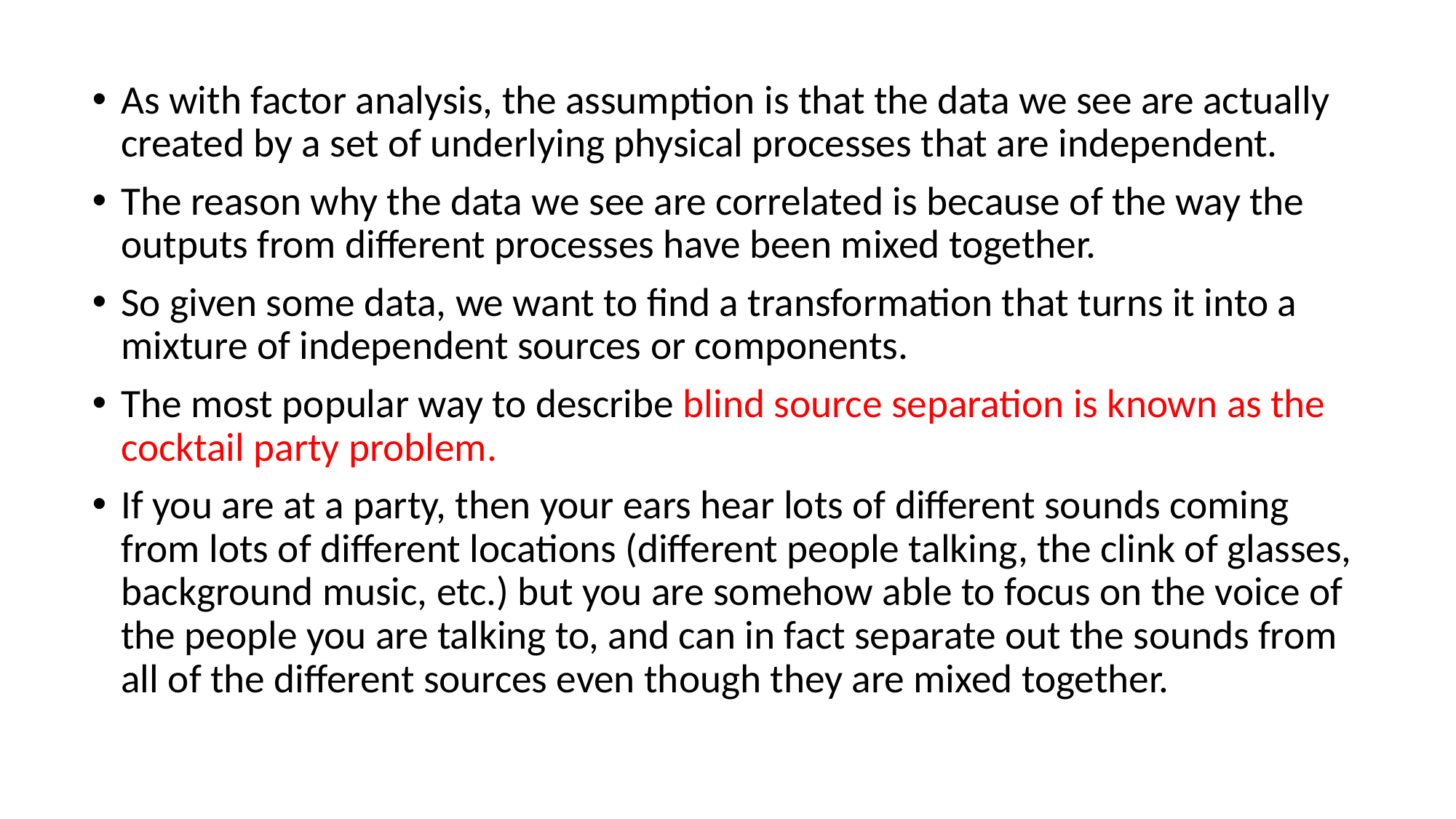

As with factor analysis, the assumption is that the data we see are actually created by a set of underlying physical processes that are independent.
The reason why the data we see are correlated is because of the way the outputs from different processes have been mixed together.
So given some data, we want to find a transformation that turns it into a mixture of independent sources or components.
The most popular way to describe blind source separation is known as the cocktail party problem.
If you are at a party, then your ears hear lots of different sounds coming from lots of different locations (different people talking, the clink of glasses, background music, etc.) but you are somehow able to focus on the voice of the people you are talking to, and can in fact separate out the sounds from all of the different sources even though they are mixed together.